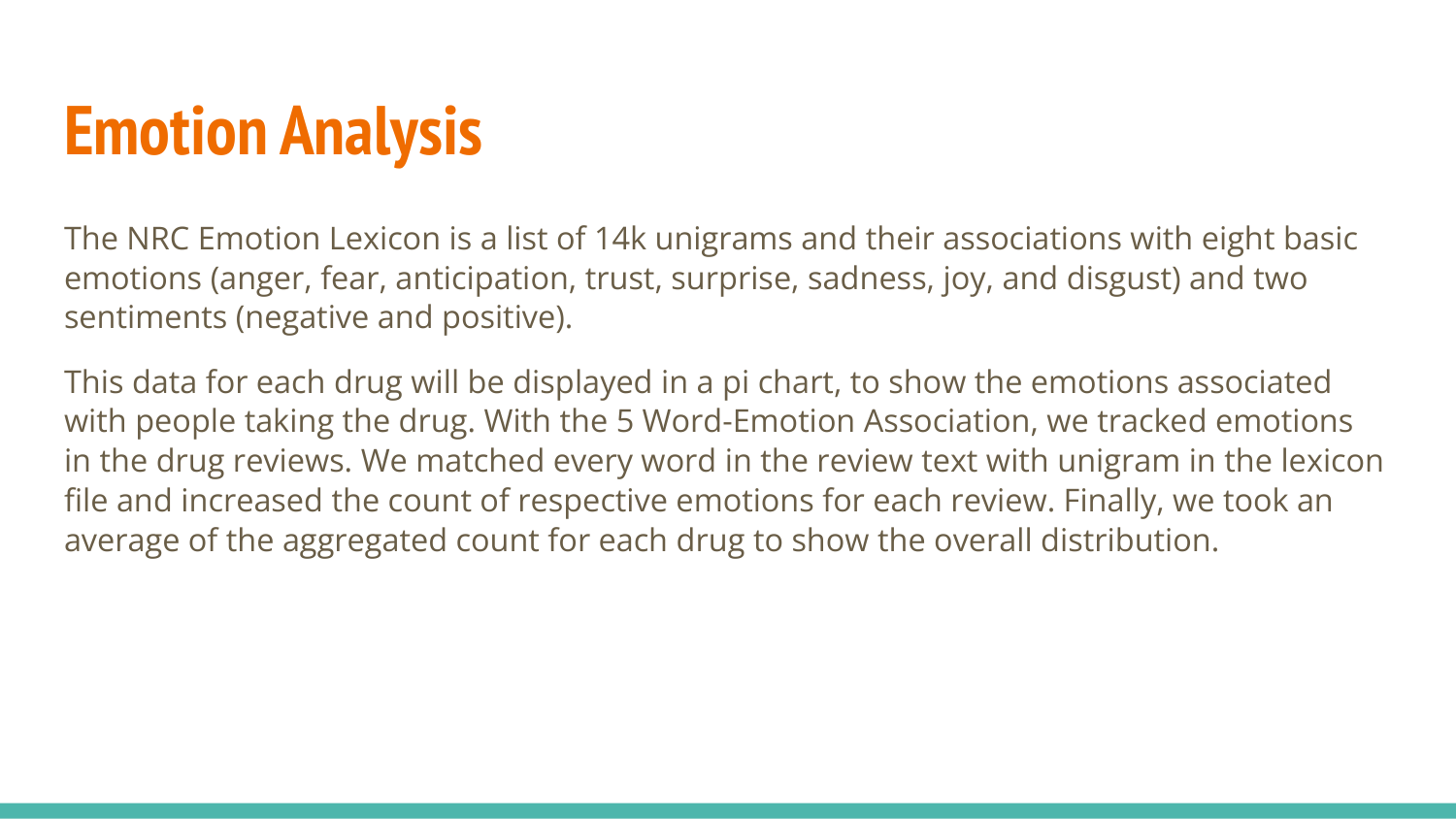

# Emotion Analysis
The NRC Emotion Lexicon is a list of 14k unigrams and their associations with eight basic emotions (anger, fear, anticipation, trust, surprise, sadness, joy, and disgust) and two sentiments (negative and positive).
This data for each drug will be displayed in a pi chart, to show the emotions associated with people taking the drug. With the 5 Word-Emotion Association, we tracked emotions in the drug reviews. We matched every word in the review text with unigram in the lexicon file and increased the count of respective emotions for each review. Finally, we took an average of the aggregated count for each drug to show the overall distribution.